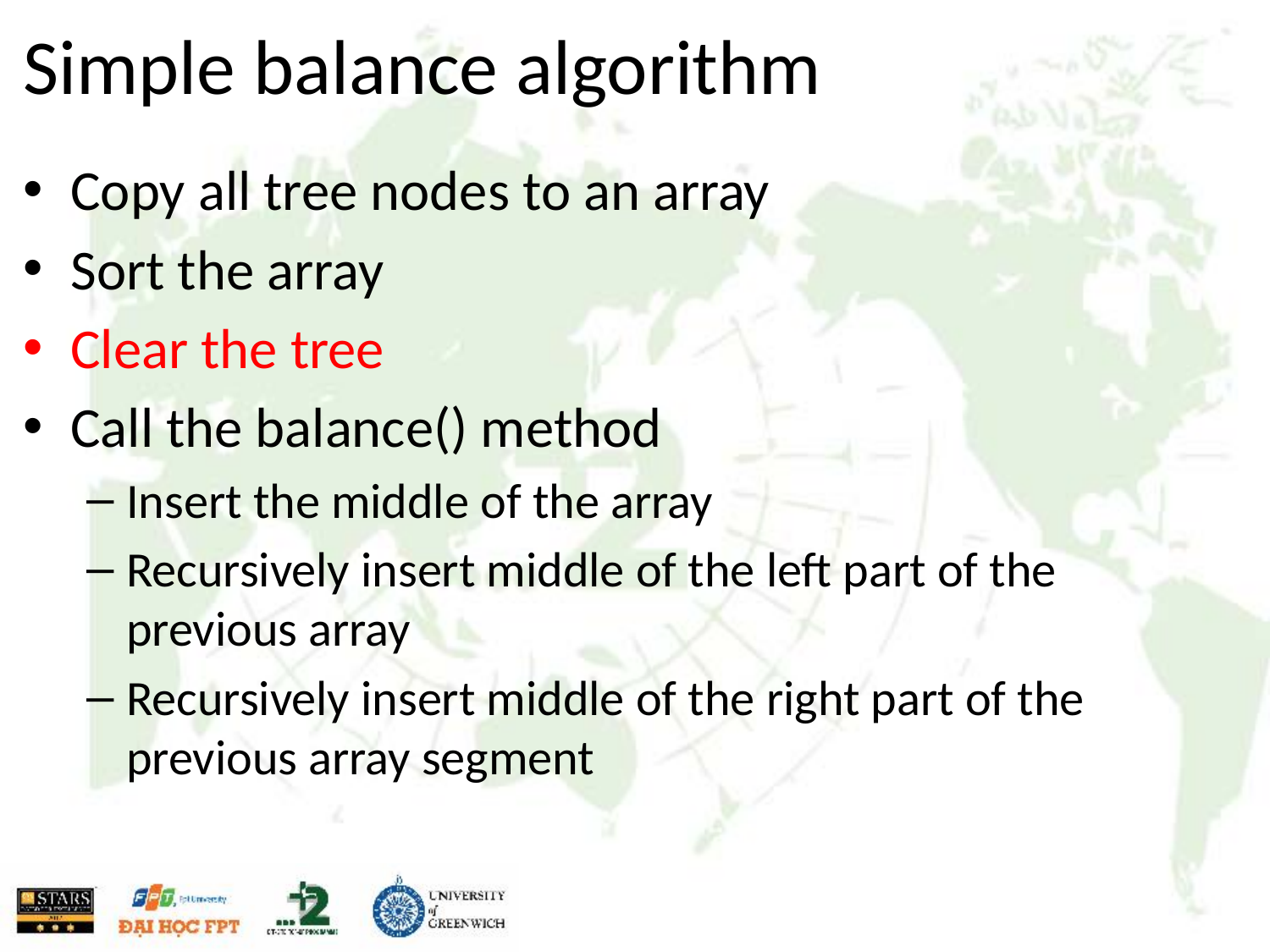

# Simple balance algorithm
Copy all tree nodes to an array
Sort the array
Clear the tree
Call the balance() method
Insert the middle of the array
Recursively insert middle of the left part of the previous array
Recursively insert middle of the right part of the previous array segment